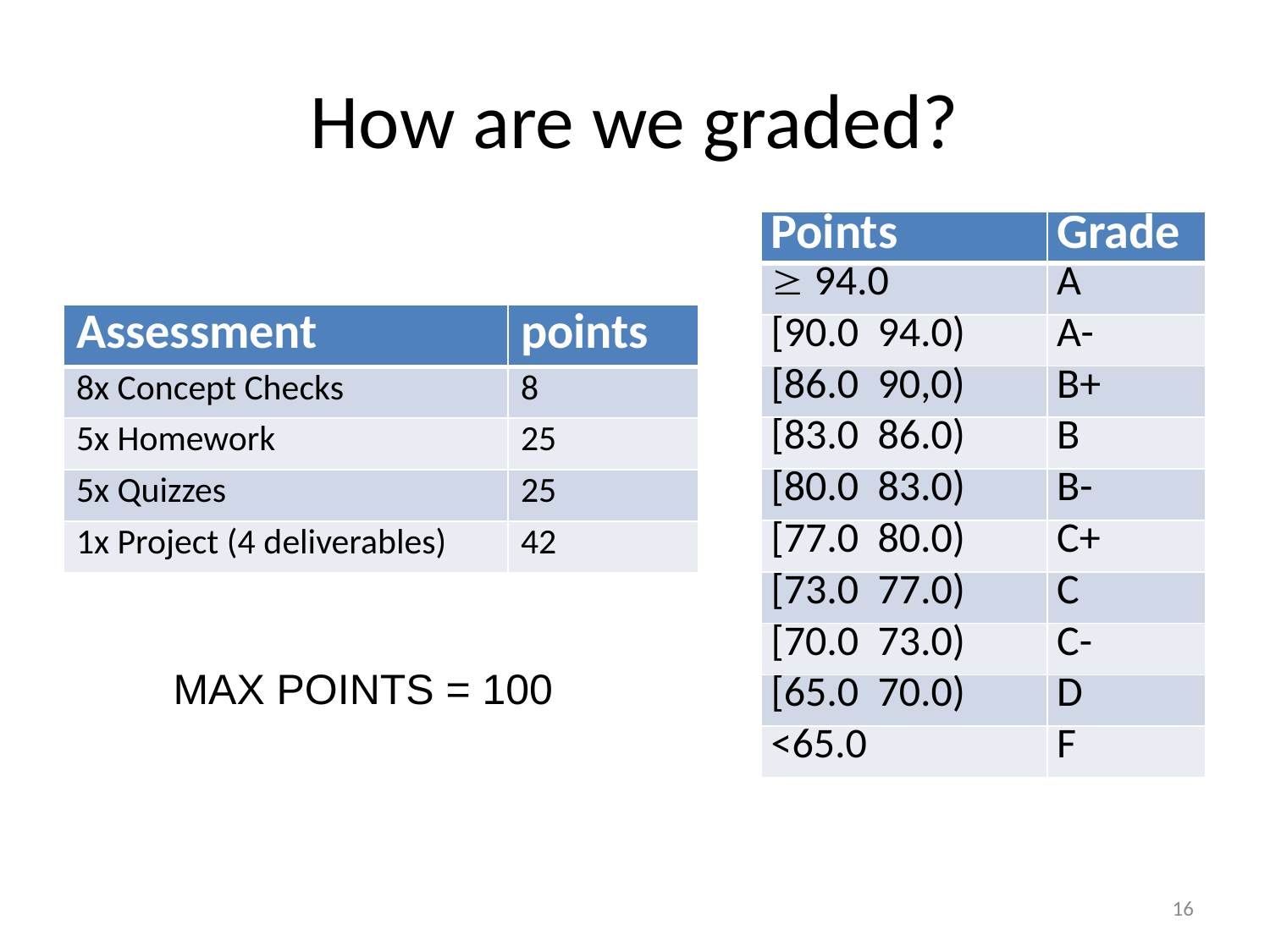

# How are we graded?
| Points | Grade |
| --- | --- |
| ≥ 94.0 | A |
| [90.0 94.0) | A- |
| [86.0 90,0) | B+ |
| [83.0 86.0) | B |
| [80.0 83.0) | B- |
| [77.0 80.0) | C+ |
| [73.0 77.0) | C |
| [70.0 73.0) | C- |
| [65.0 70.0) | D |
| <65.0 | F |
| Assessment | points |
| --- | --- |
| 8x Concept Checks | 8 |
| 5x Homework | 25 |
| 5x Quizzes | 25 |
| 1x Project (4 deliverables) | 42 |
MAX POINTS = 100
16